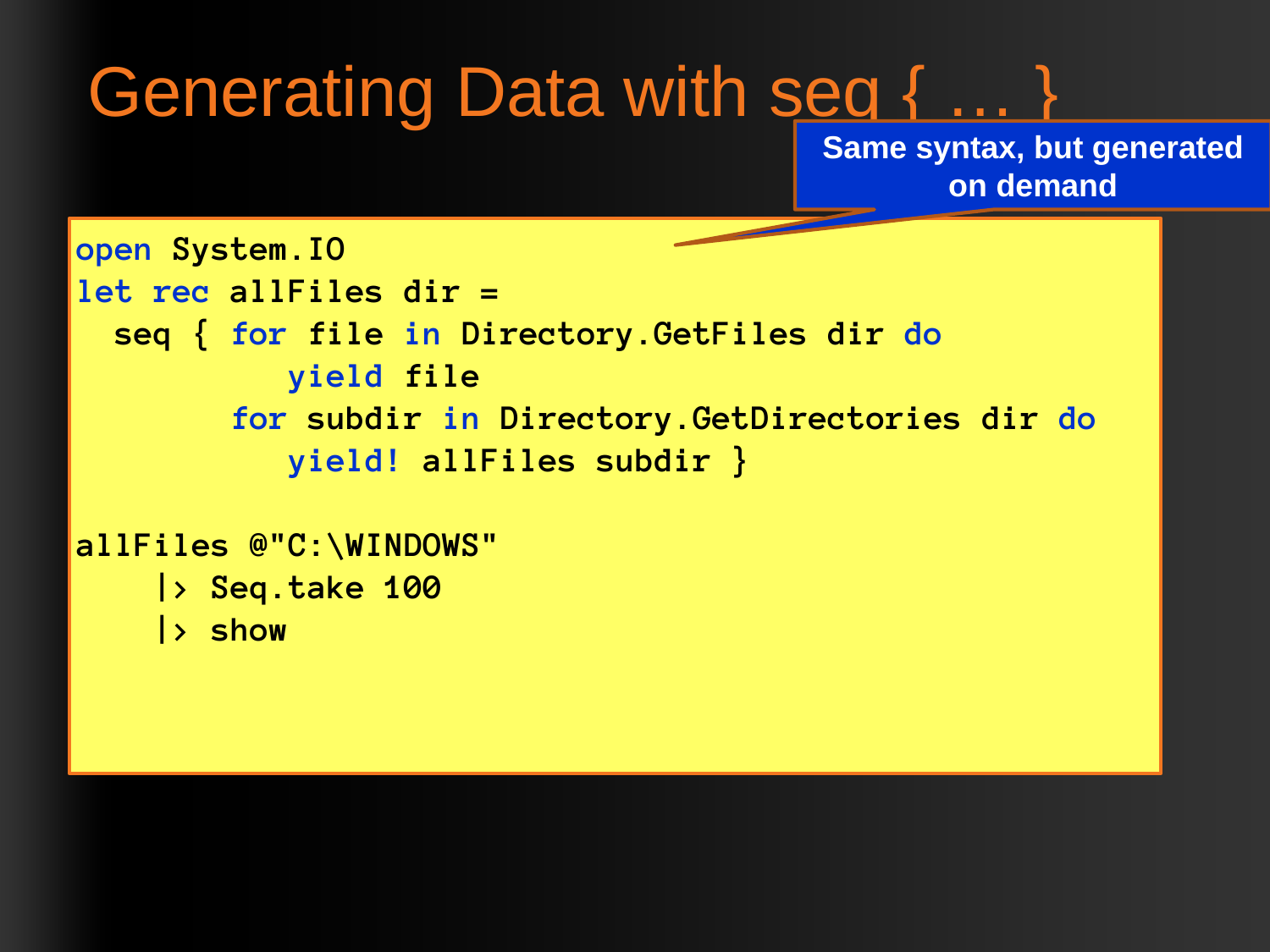

# Generating Data with seq { … }
Same syntax, but generated on demand
open System.IO
let rec allFiles dir =
  seq { for file in Directory.GetFiles dir do
           yield file
        for subdir in Directory.GetDirectories dir do
           yield! allFiles subdir }

allFiles @"C:\WINDOWS"
    |> Seq.take 100
    |> show